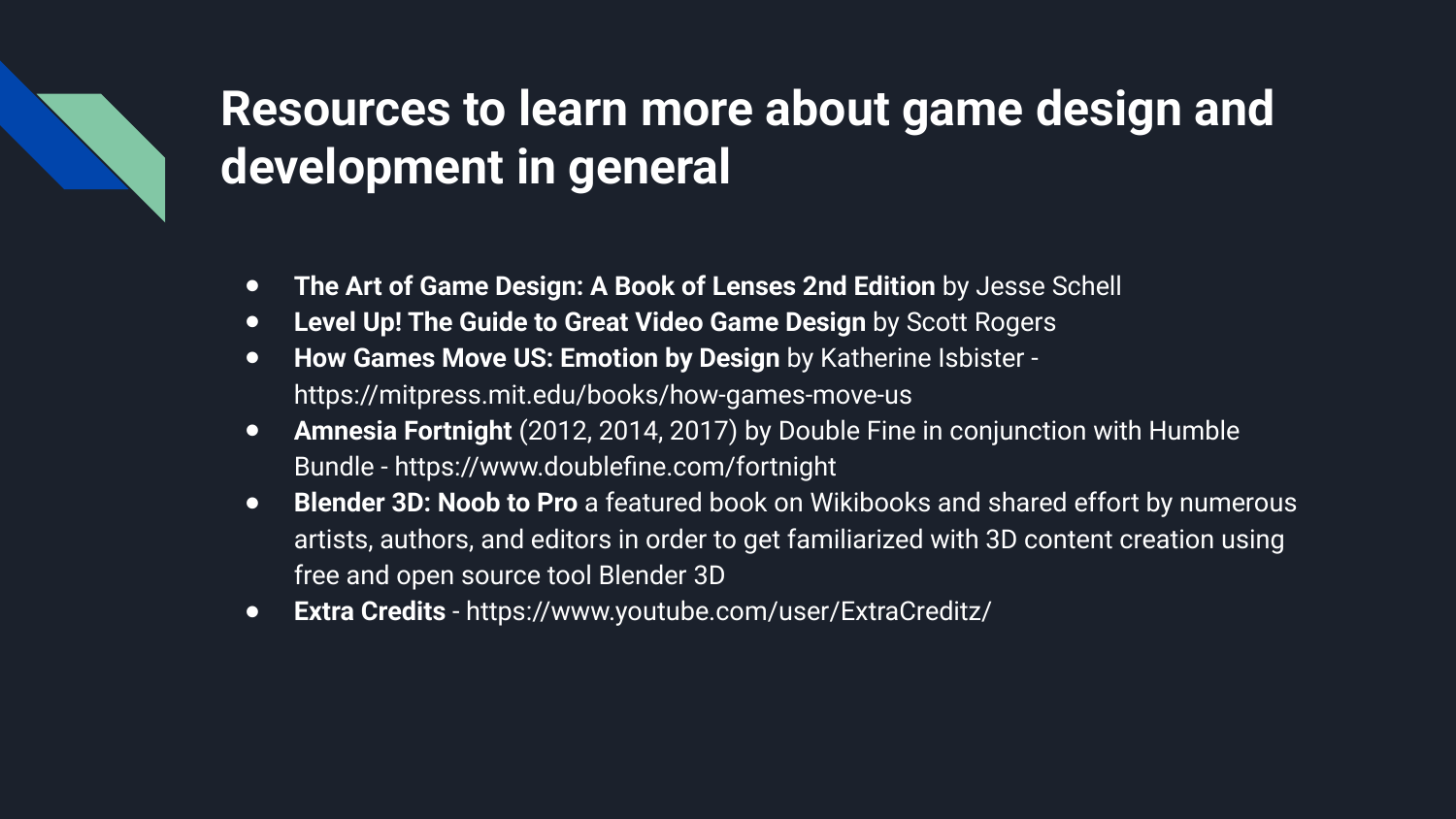

# Resources to learn more about game design and development in general

The Art of Game Design: A Book of Lenses 2nd Edition by Jesse Schell
Level Up! The Guide to Great Video Game Design by Scott Rogers
How Games Move US: Emotion by Design by Katherine Isbister - https://mitpress.mit.edu/books/how-games-move-us
Amnesia Fortnight (2012, 2014, 2017) by Double Fine in conjunction with Humble Bundle - https://www.doublefine.com/fortnight
Blender 3D: Noob to Pro a featured book on Wikibooks and shared effort by numerous artists, authors, and editors in order to get familiarized with 3D content creation using free and open source tool Blender 3D
Extra Credits - https://www.youtube.com/user/ExtraCreditz/